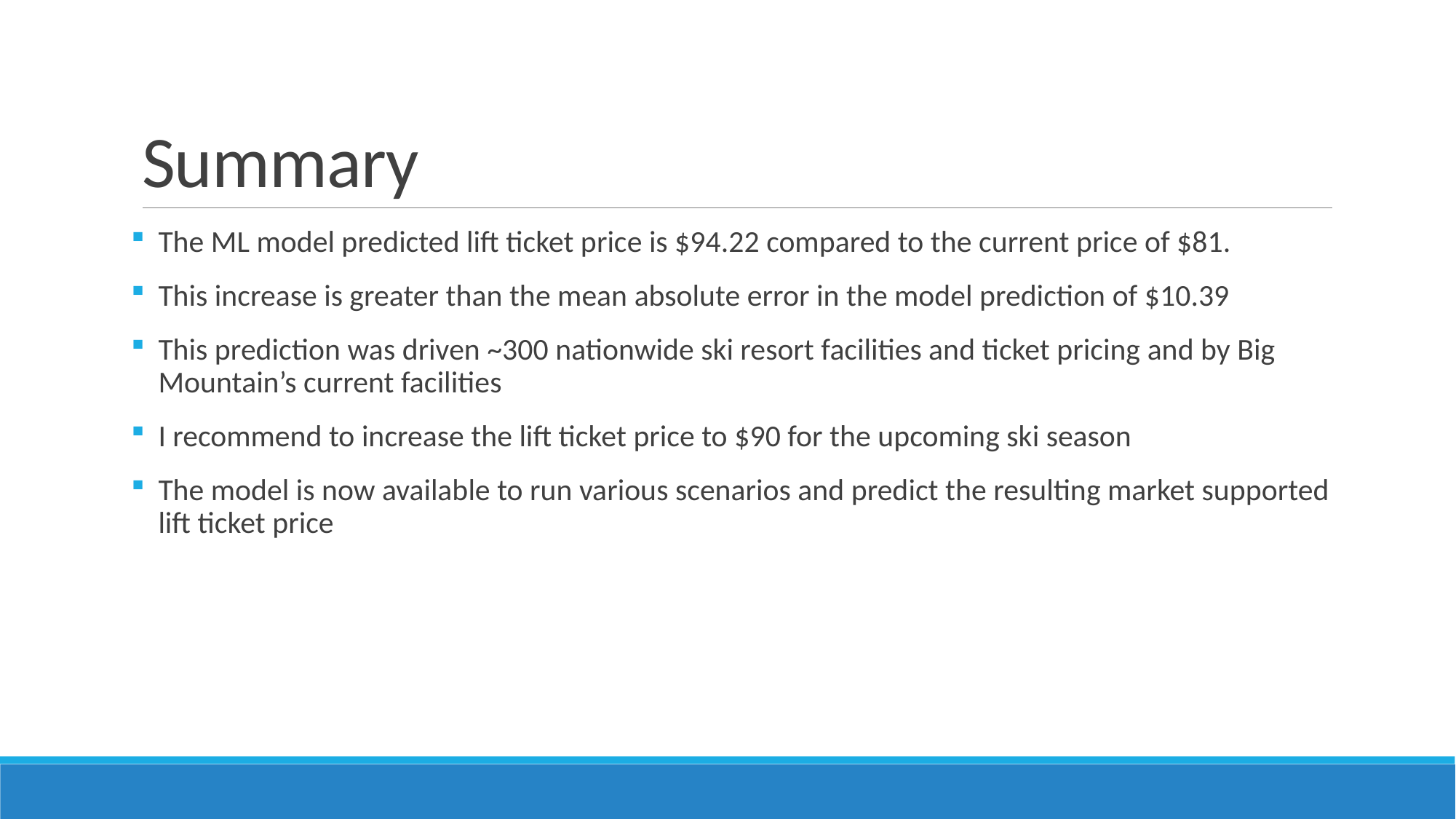

# Summary
The ML model predicted lift ticket price is $94.22 compared to the current price of $81.
This increase is greater than the mean absolute error in the model prediction of $10.39
This prediction was driven ~300 nationwide ski resort facilities and ticket pricing and by Big Mountain’s current facilities
I recommend to increase the lift ticket price to $90 for the upcoming ski season
The model is now available to run various scenarios and predict the resulting market supported lift ticket price